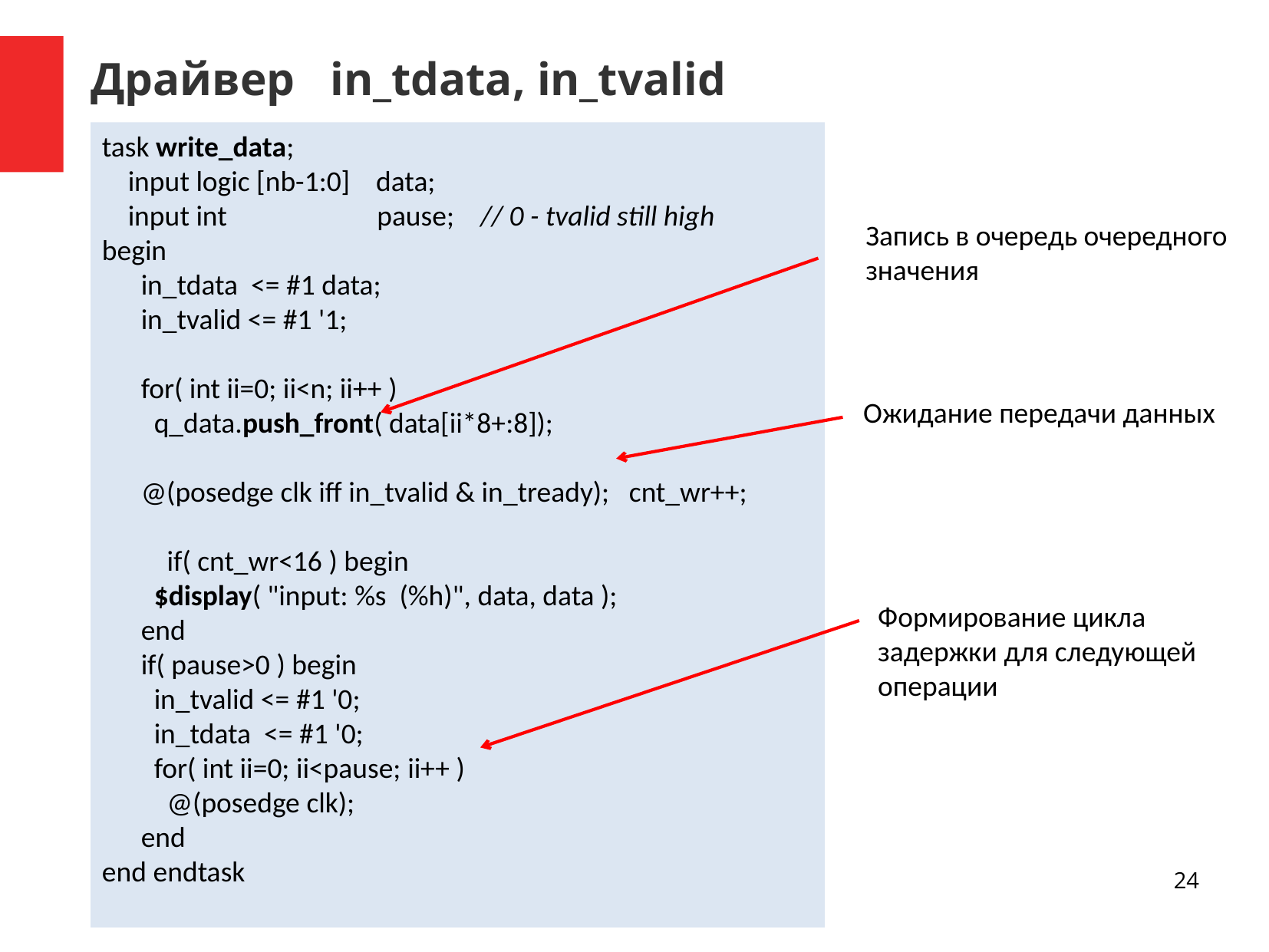

Драйвер   in_tdata, in_tvalid
task write_data;
    input logic [nb-1:0]    data;
    input int                       pause;    // 0 - tvalid still high
begin
      in_tdata  <= #1 data;
      in_tvalid <= #1 '1;
      for( int ii=0; ii<n; ii++ )
        q_data.push_front( data[ii*8+:8]);
      @(posedge clk iff in_tvalid & in_tready);   cnt_wr++;

          if( cnt_wr<16 ) begin
        $display( "input: %s  (%h)", data, data );
      end
      if( pause>0 ) begin
        in_tvalid <= #1 '0;
        in_tdata  <= #1 '0;
        for( int ii=0; ii<pause; ii++ )
          @(posedge clk);
      end
end endtask

Запись в очередь очередного
значения
Ожидание передачи данных
Формирование цикла
задержки для следующей операции
24